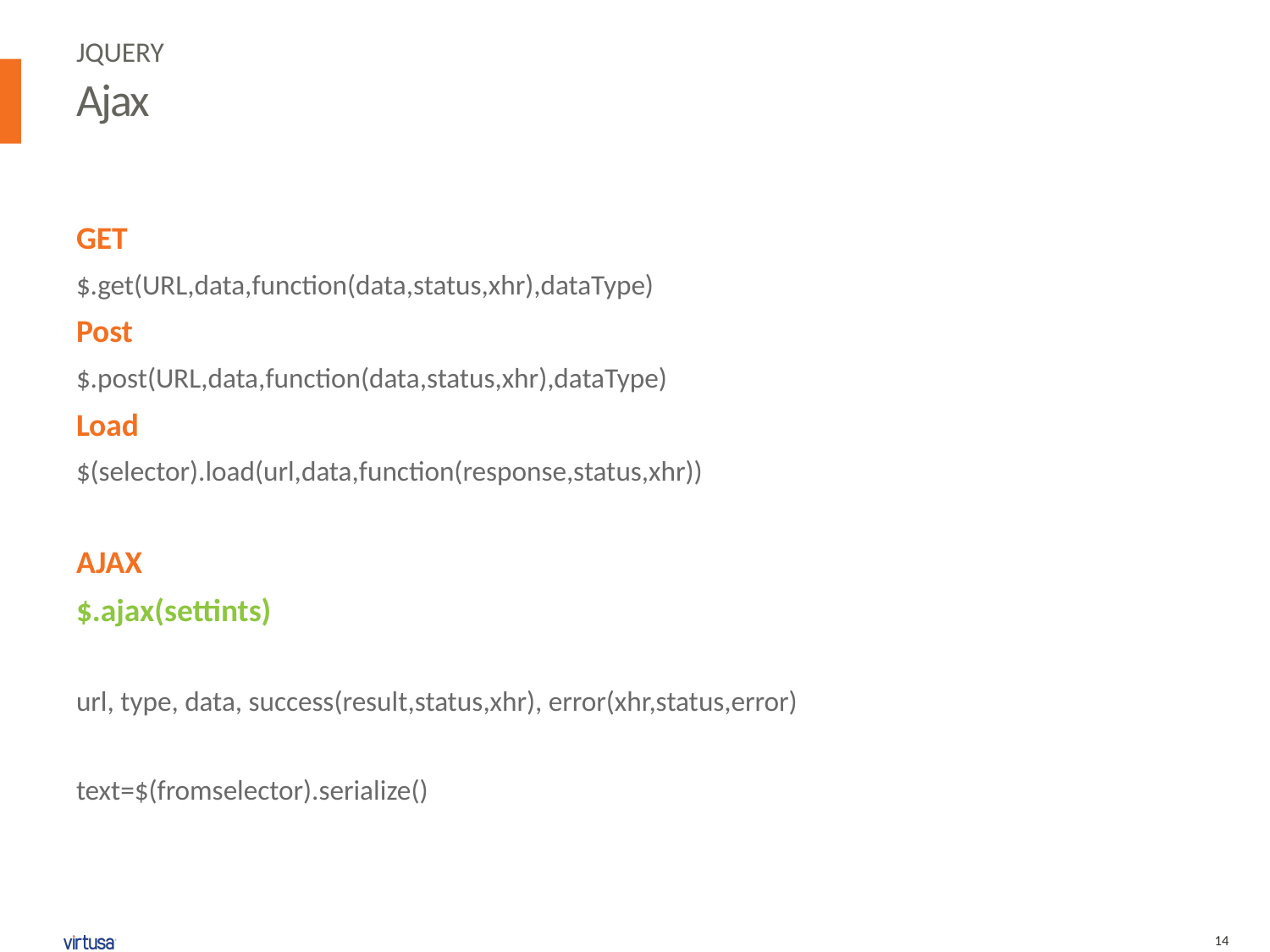

JQuery

# Ajax

GET
$.get(URL,data,function(data,status,xhr),dataType)
Post
$.post(URL,data,function(data,status,xhr),dataType)
Load
$(selector).load(url,data,function(response,status,xhr))

AJAX
$.ajax(settints)

url, type, data, success(result,status,xhr), error(xhr,status,error)

text=$(fromselector).serialize()